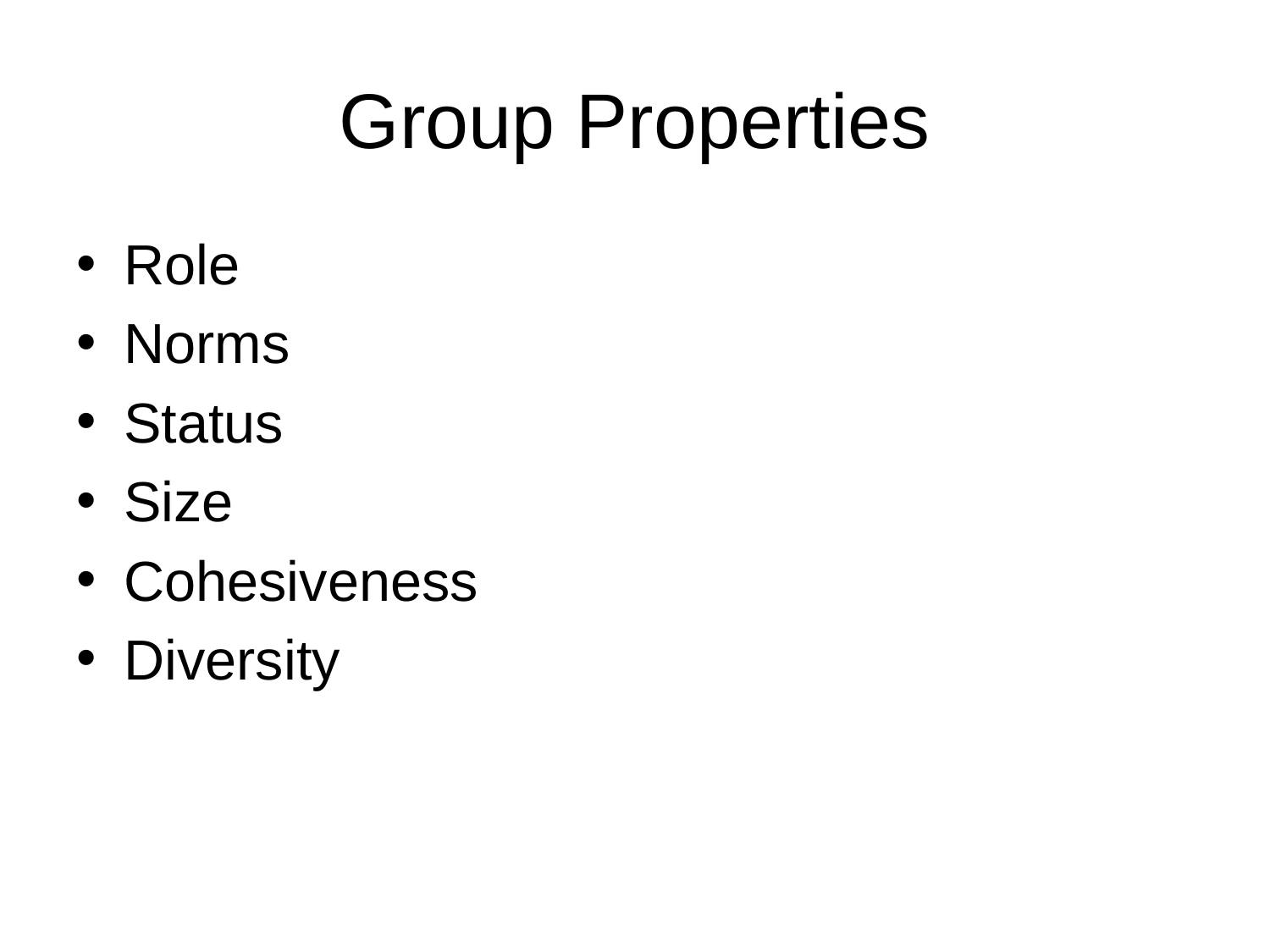

# Group Properties
Role
Norms
Status
Size
Cohesiveness
Diversity